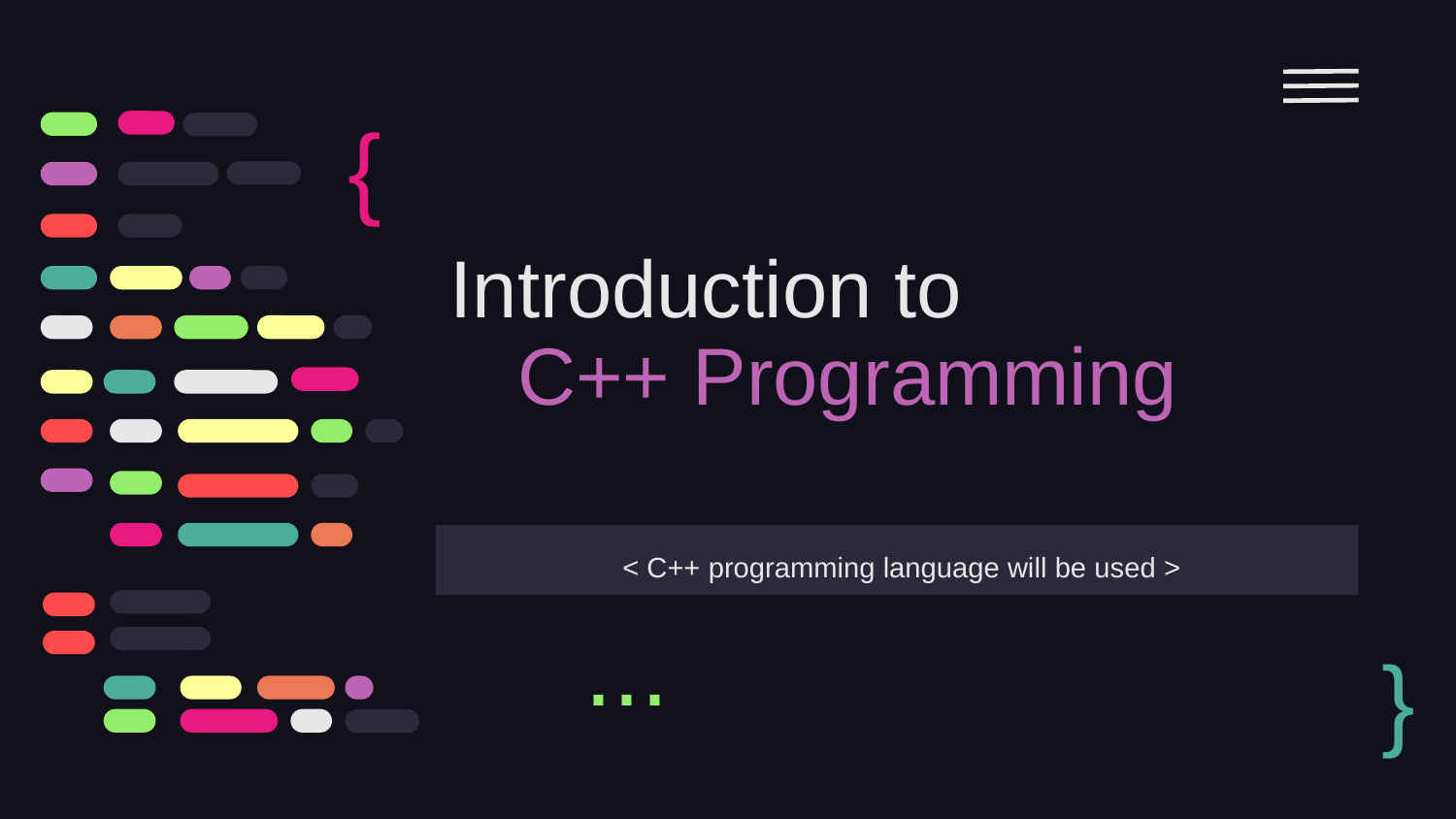

{

# Introduction to
   C++ Programming

 < C++ programming language will be used >
}
...